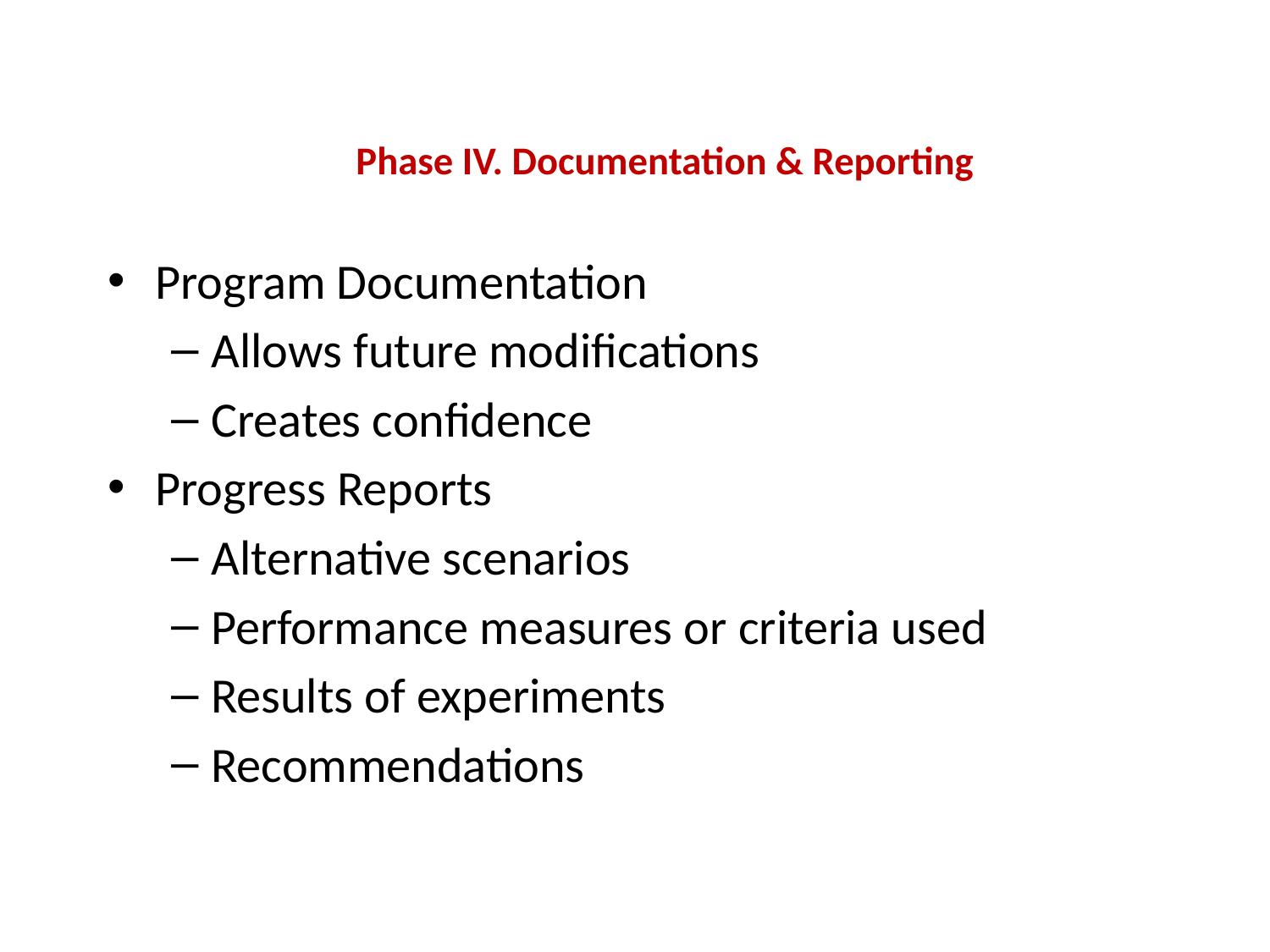

# Phase IV. Documentation & Reporting
Program Documentation
Allows future modifications
Creates confidence
Progress Reports
Alternative scenarios
Performance measures or criteria used
Results of experiments
Recommendations